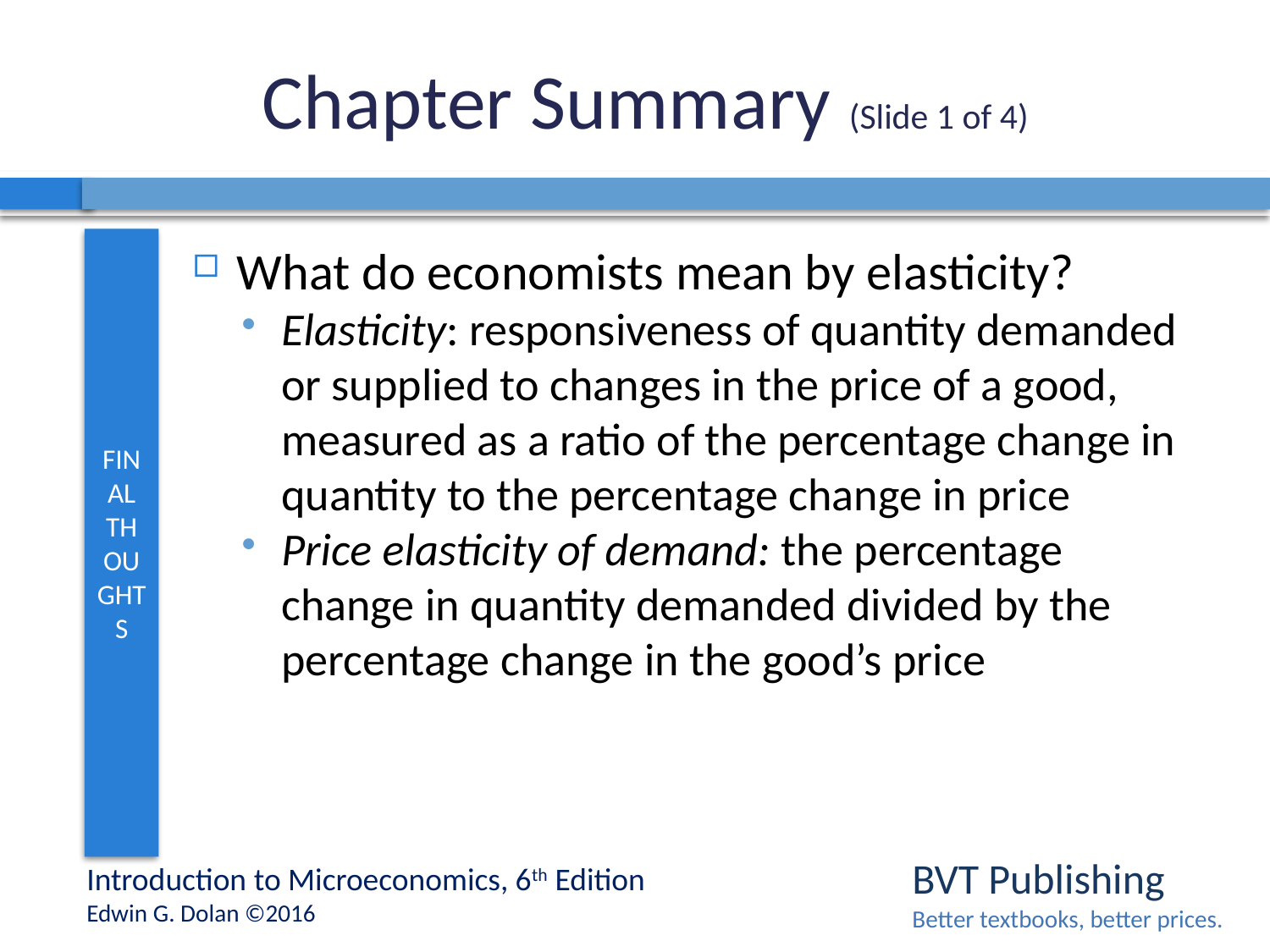

# Chapter Summary (Slide 1 of 4)
What do economists mean by elasticity?
Elasticity: responsiveness of quantity demanded or supplied to changes in the price of a good, measured as a ratio of the percentage change in quantity to the percentage change in price
Price elasticity of demand: the percentage change in quantity demanded divided by the percentage change in the good’s price